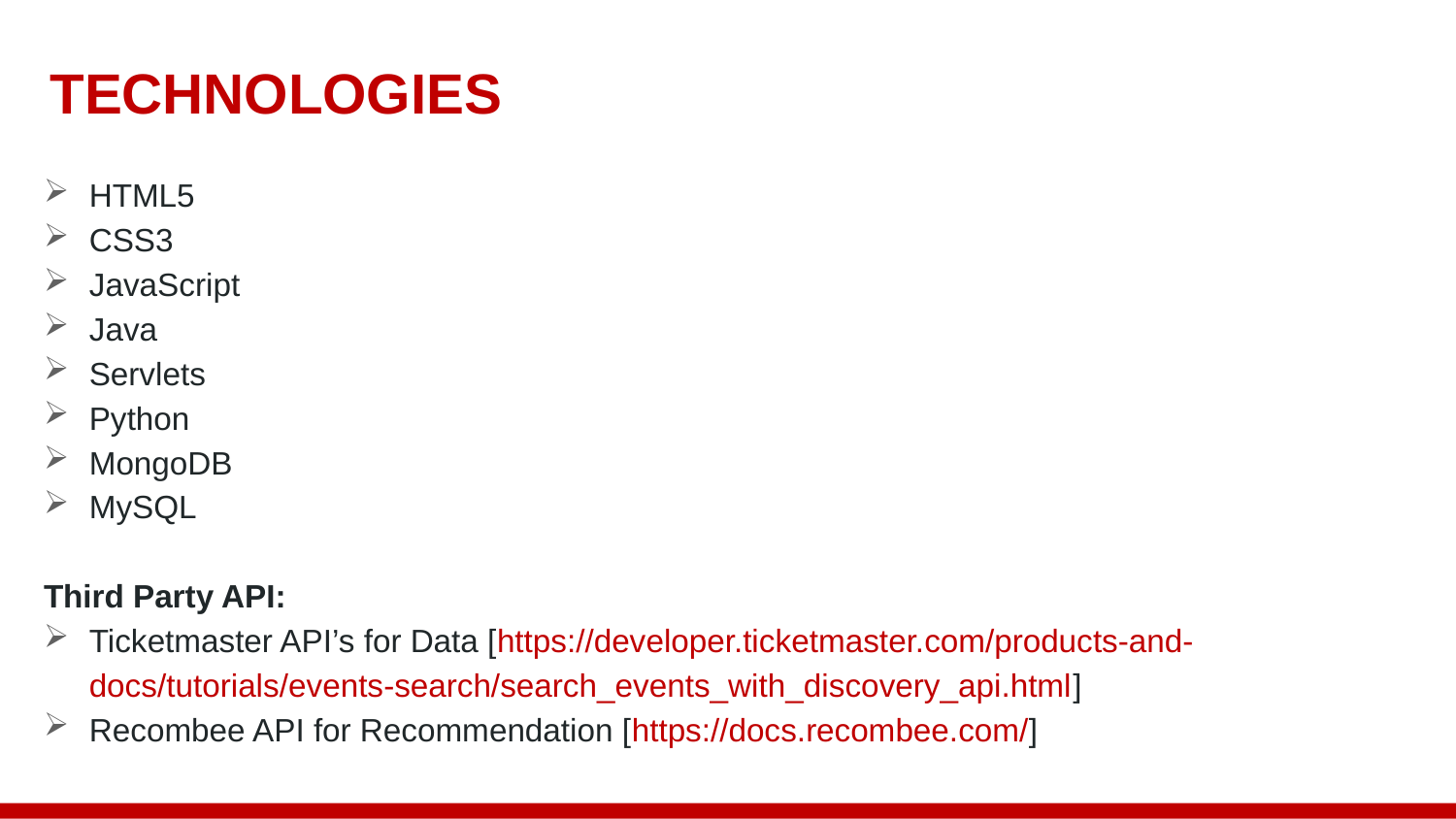

# TECHNOLOGIES
HTML5
CSS3
JavaScript
Java
Servlets
Python
MongoDB
MySQL

Third Party API:
Ticketmaster API’s for Data [https://developer.ticketmaster.com/products-and-docs/tutorials/events-search/search_events_with_discovery_api.html]
Recombee API for Recommendation [https://docs.recombee.com/]